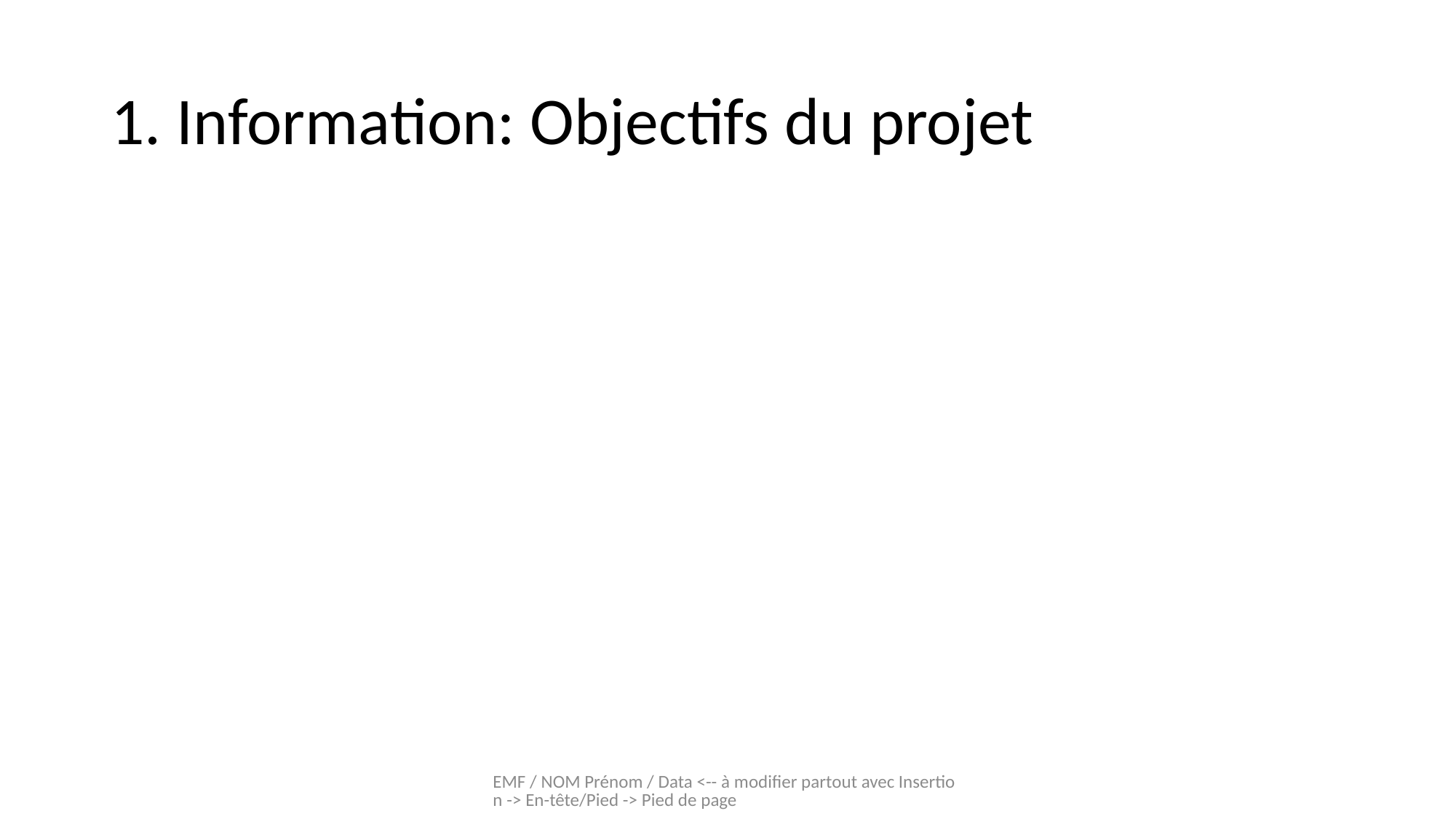

# 1. Information: Objectifs du projet

EMF / NOM Prénom / Data <-- à modifier partout avec Insertion -> En-tête/Pied -> Pied de page